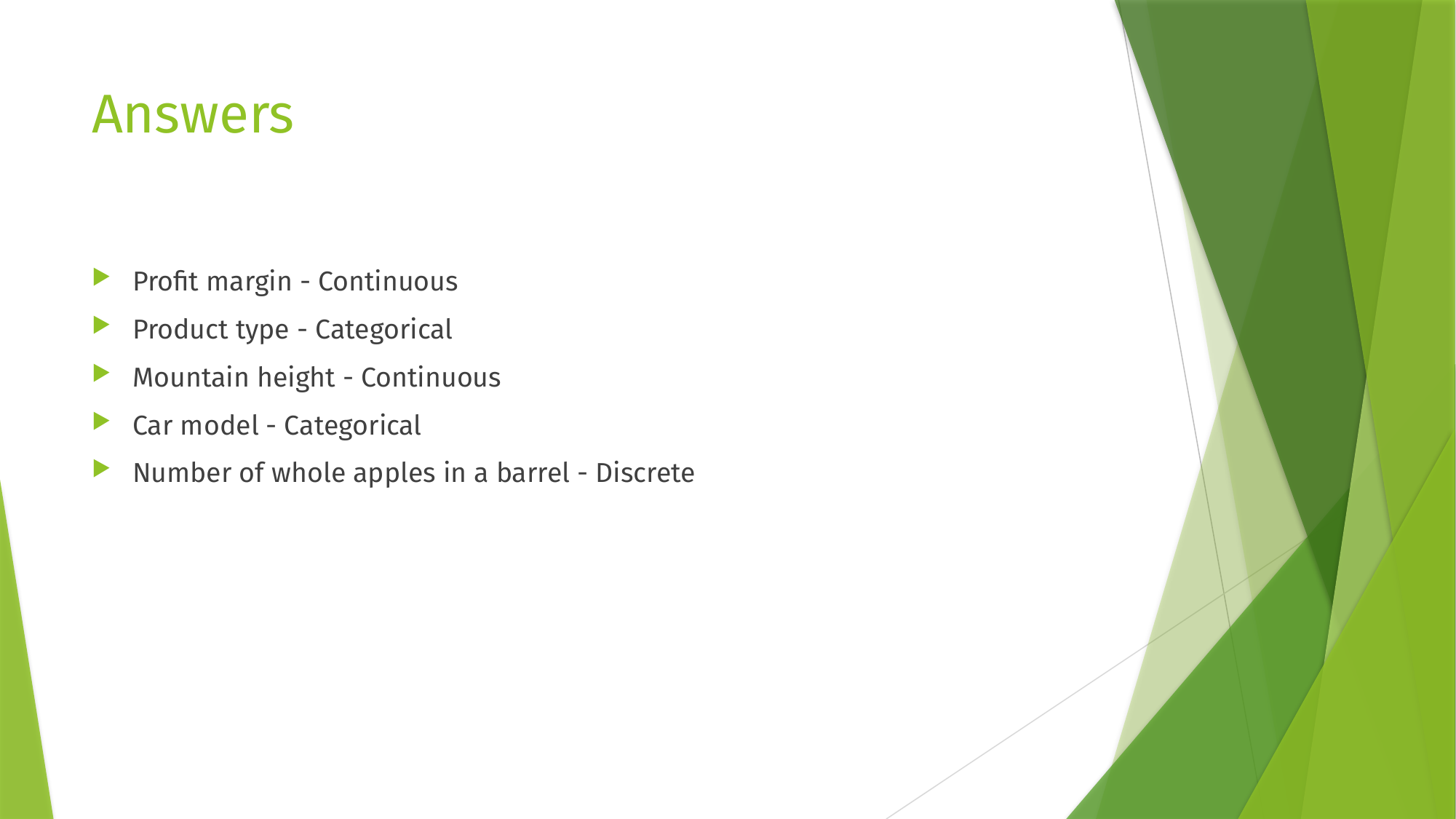

# Answers
Profit margin - Continuous
Product type - Categorical
Mountain height - Continuous
Car model - Categorical
Number of whole apples in a barrel - Discrete